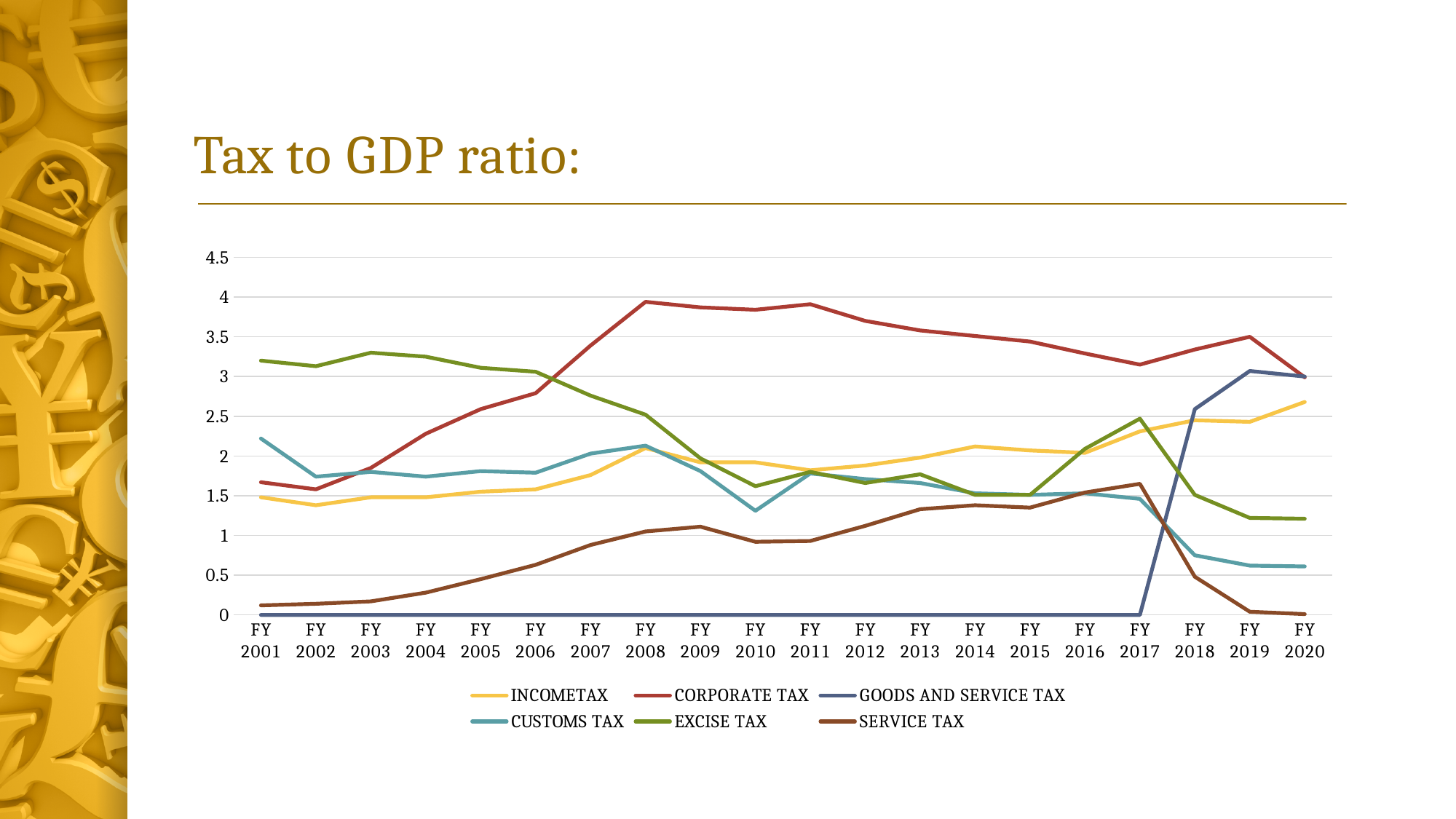

# Tax to GDP ratio:

### Chart

| Category | INCOMETAX | CORPORATE TAX | GOODS AND SERVICE TAX | CUSTOMS TAX | EXCISE TAX | SERVICE TAX |
|---|---|---|---|---|---|---|
| FY 2001 | 1.48 | 1.67 | 0.0 | 2.22 | 3.2 | 0.12 |
| FY 2002 | 1.38 | 1.58 | 0.0 | 1.74 | 3.13 | 0.14 |
| FY 2003 | 1.48 | 1.85 | 0.0 | 1.8 | 3.3 | 0.17 |
| FY 2004 | 1.48 | 2.28 | 0.0 | 1.74 | 3.25 | 0.28 |
| FY 2005 | 1.55 | 2.59 | 0.0 | 1.81 | 3.11 | 0.45 |
| FY 2006 | 1.58 | 2.79 | 0.0 | 1.79 | 3.06 | 0.63 |
| FY 2007 | 1.76 | 3.39 | 0.0 | 2.03 | 2.76 | 0.88 |
| FY 2008 | 2.1 | 3.94 | 0.0 | 2.13 | 2.52 | 1.05 |
| FY 2009 | 1.92 | 3.87 | 0.0 | 1.81 | 1.97 | 1.11 |
| FY 2010 | 1.92 | 3.84 | 0.0 | 1.31 | 1.62 | 0.92 |
| FY 2011 | 1.82 | 3.91 | 0.0 | 1.78 | 1.8 | 0.93 |
| FY 2012 | 1.88 | 3.7 | 0.0 | 1.71 | 1.66 | 1.12 |
| FY 2013 | 1.98 | 3.58 | 0.0 | 1.66 | 1.77 | 1.33 |
| FY 2014 | 2.12 | 3.51 | 0.0 | 1.53 | 1.51 | 1.38 |
| FY 2015 | 2.07 | 3.44 | 0.0 | 1.51 | 1.51 | 1.35 |
| FY 2016 | 2.04 | 3.29 | 0.0 | 1.53 | 2.09 | 1.54 |
| FY 2017 | 2.31 | 3.15 | 0.0 | 1.46 | 2.47 | 1.65 |
| FY 2018 | 2.45 | 3.34 | 2.59 | 0.75 | 1.51 | 0.48 |
| FY 2019 | 2.43 | 3.5 | 3.07 | 0.62 | 1.22 | 0.04 |
| FY 2020 | 2.68 | 2.99 | 3.0 | 0.61 | 1.21 | 0.01 |